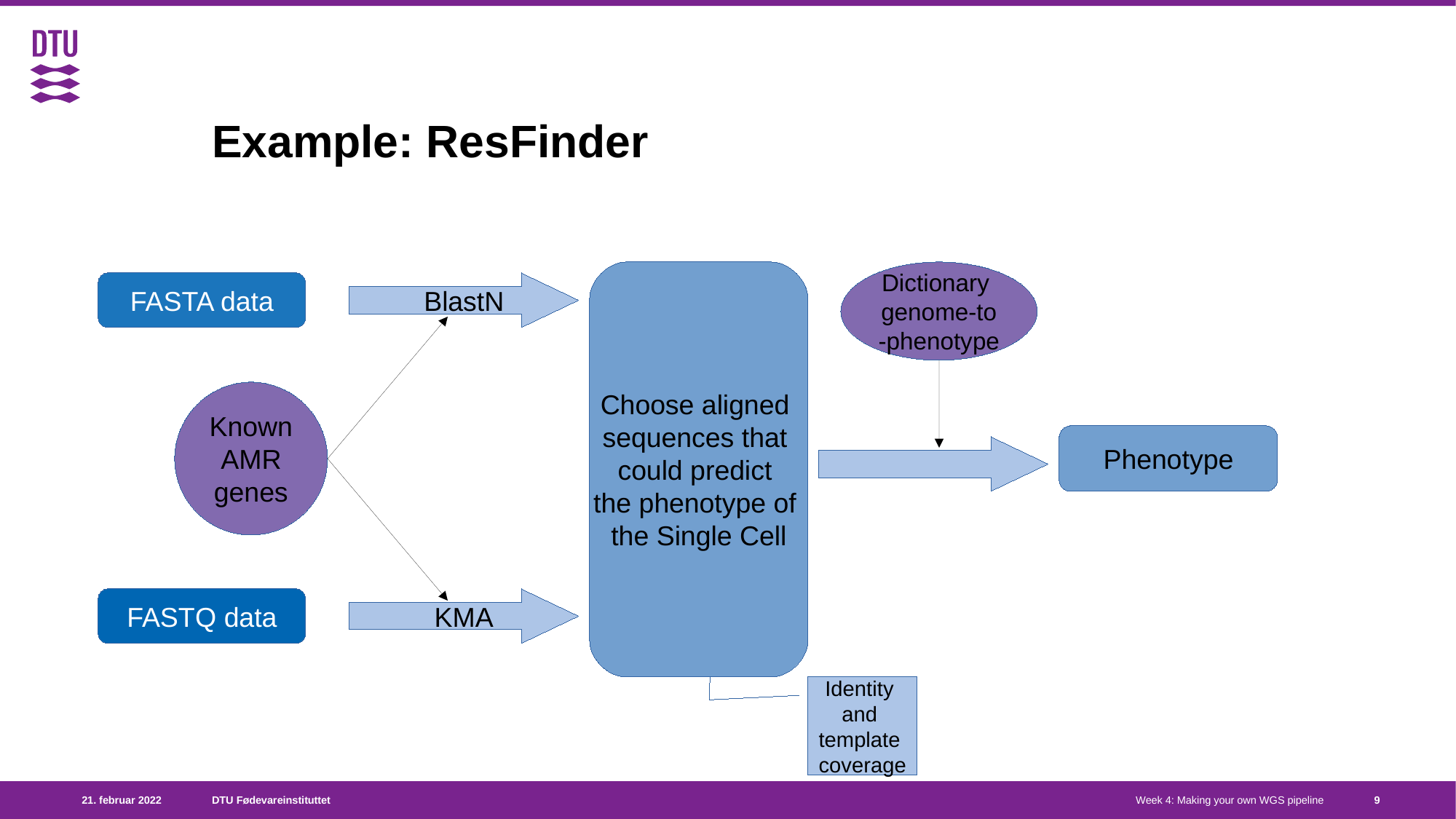

Example: ResFinder
Choose aligned
sequences that
could predict
the phenotype of
the Single Cell
Dictionary
genome-to
-phenotype
FASTA data
BlastN

Known
AMR
genes
Phenotype

FASTQ data
KMA
Identity
and
template
coverage
9